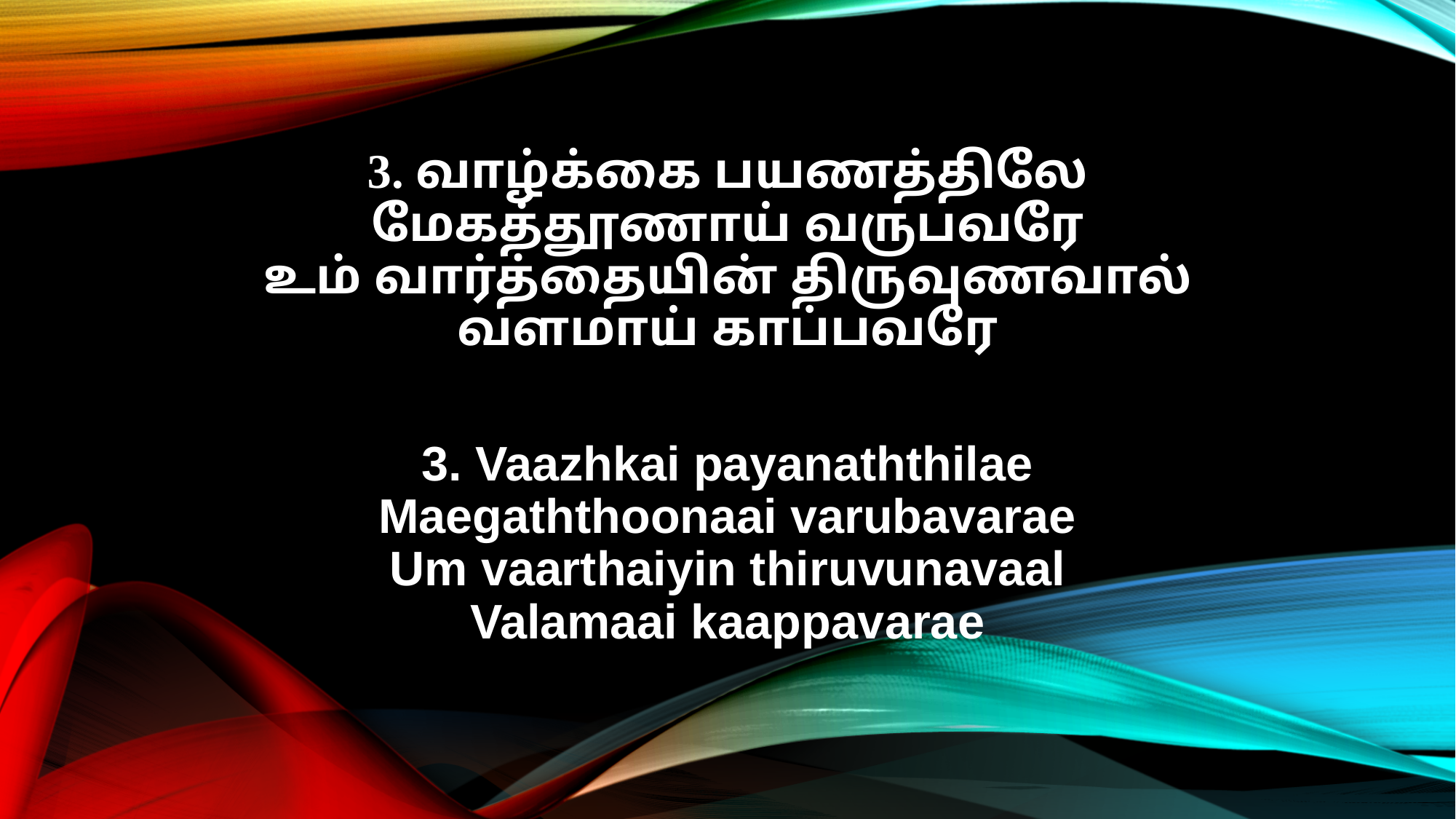

3. வாழ்க்கை பயணத்திலே
மேகத்தூணாய் வருபவரே
உம் வார்த்தையின் திருவுணவால்
வளமாய் காப்பவரே

3. Vaazhkai payanaththilae
Maegaththoonaai varubavarae
Um vaarthaiyin thiruvunavaal
Valamaai kaappavarae